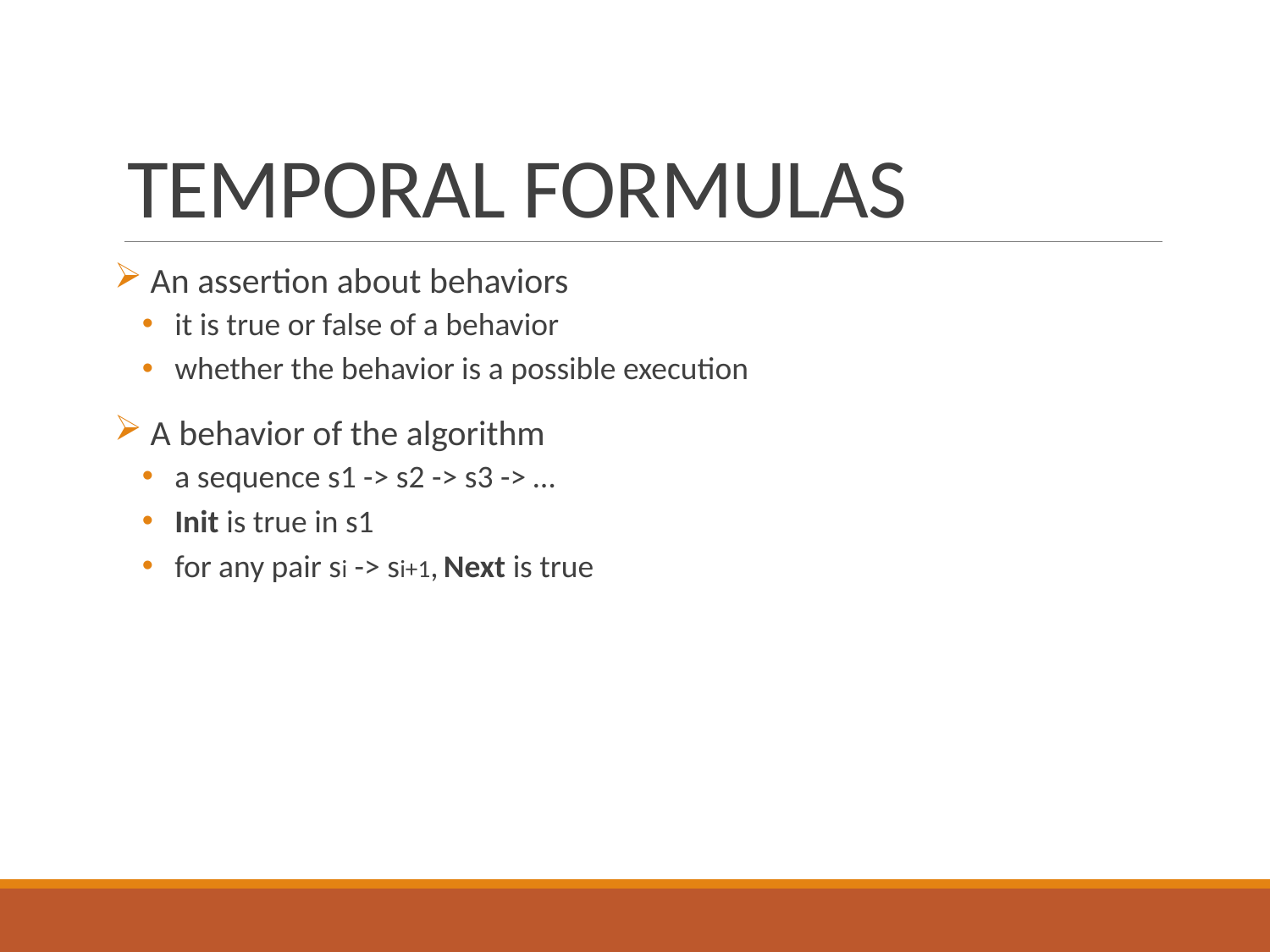

# TEMPORAL FORMULAS
 An assertion about behaviors
 it is true or false of a behavior
 whether the behavior is a possible execution
 A behavior of the algorithm
 a sequence s1 -> s2 -> s3 -> …
 Init is true in s1
 for any pair si -> si+1, Next is true